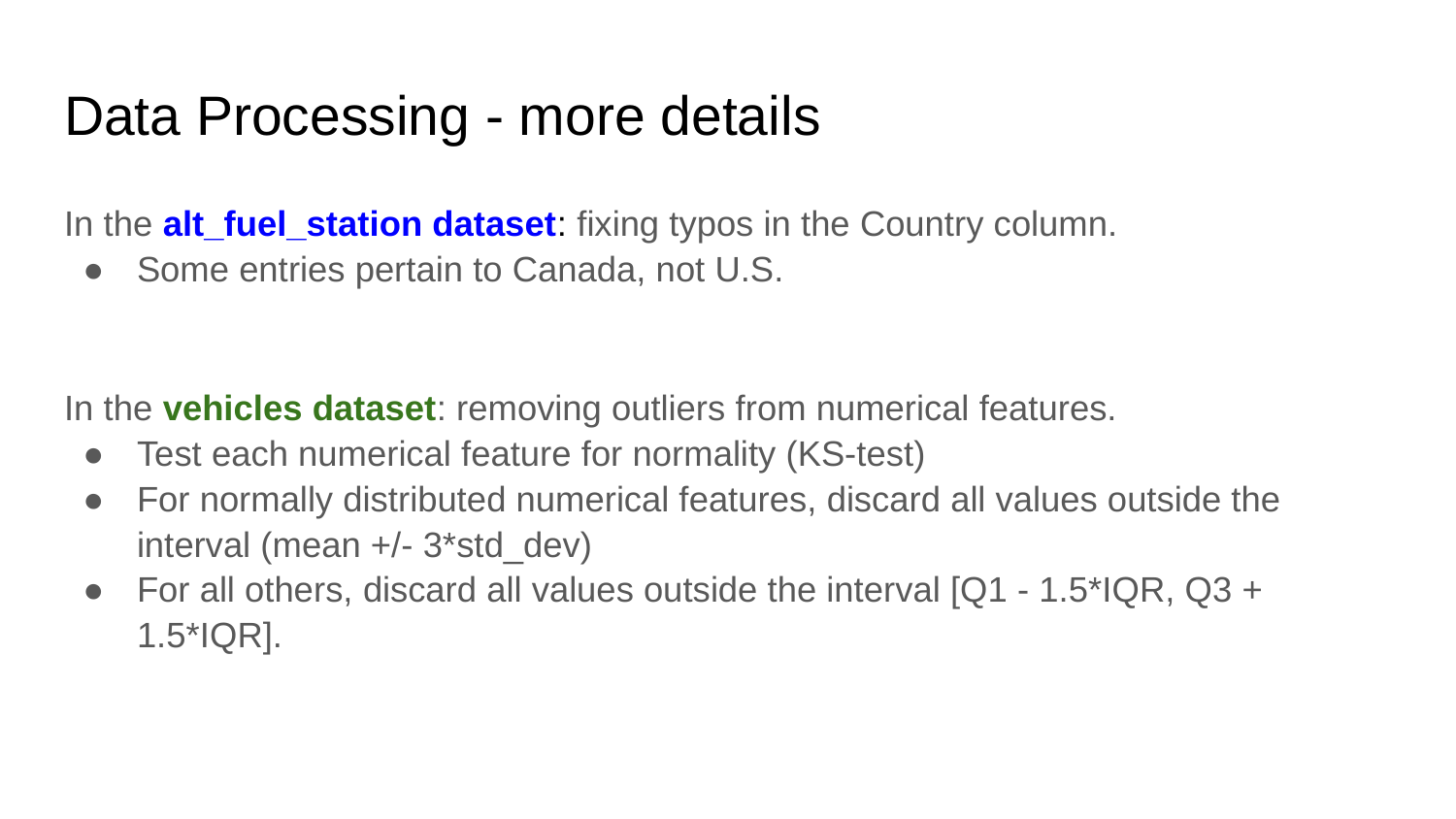

# Data Processing - more details
In the alt_fuel_station dataset: fixing typos in the Country column.
Some entries pertain to Canada, not U.S.

In the vehicles dataset: removing outliers from numerical features.
Test each numerical feature for normality (KS-test)
For normally distributed numerical features, discard all values outside the interval (mean +/- 3*std_dev)
For all others, discard all values outside the interval [Q1 - 1.5*IQR, Q3 + 1.5*IQR].